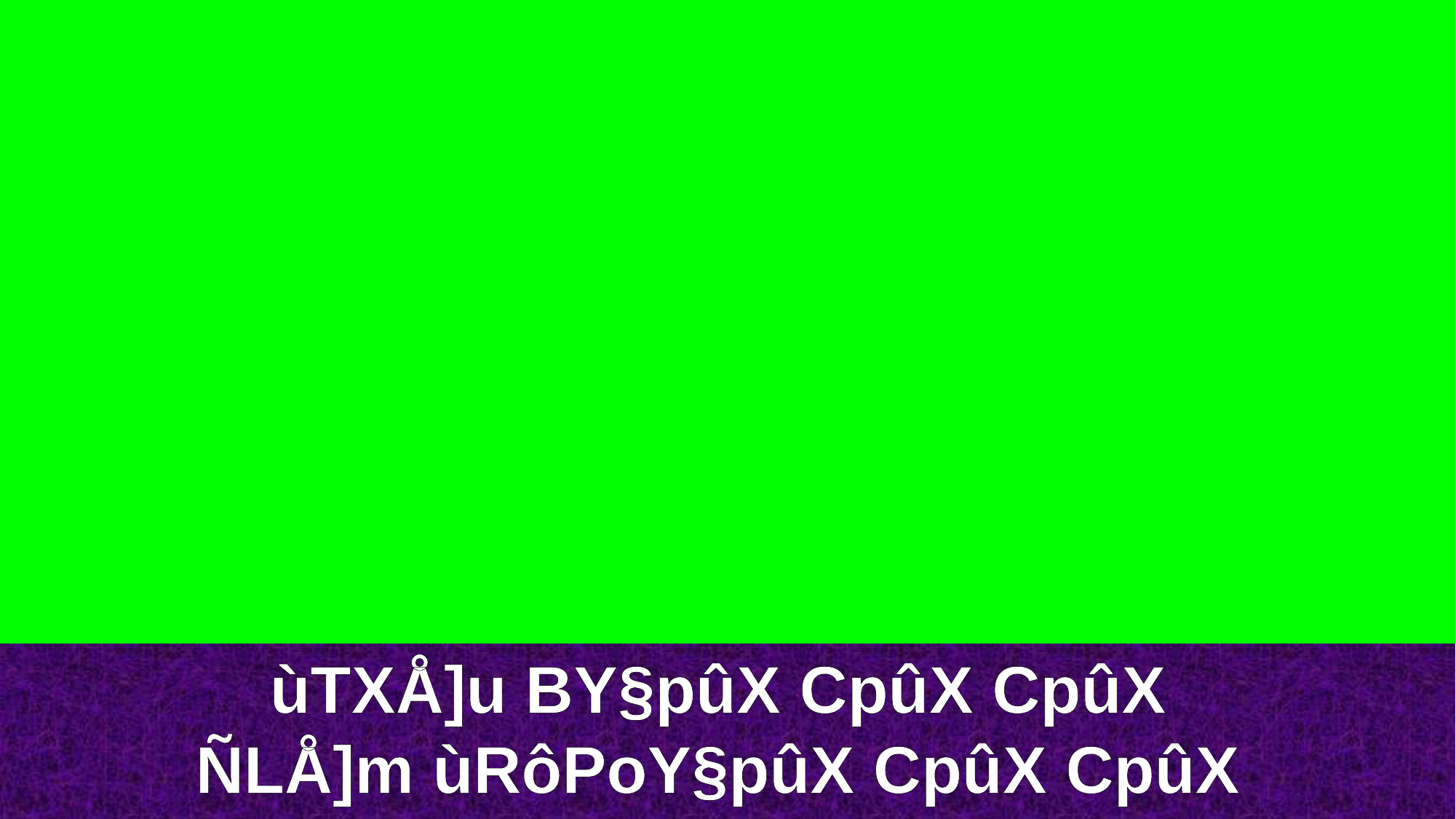

ùTXÅ]u BY§pûX CpûX CpûX
ÑLÅ]m ùRôPoY§pûX CpûX CpûX